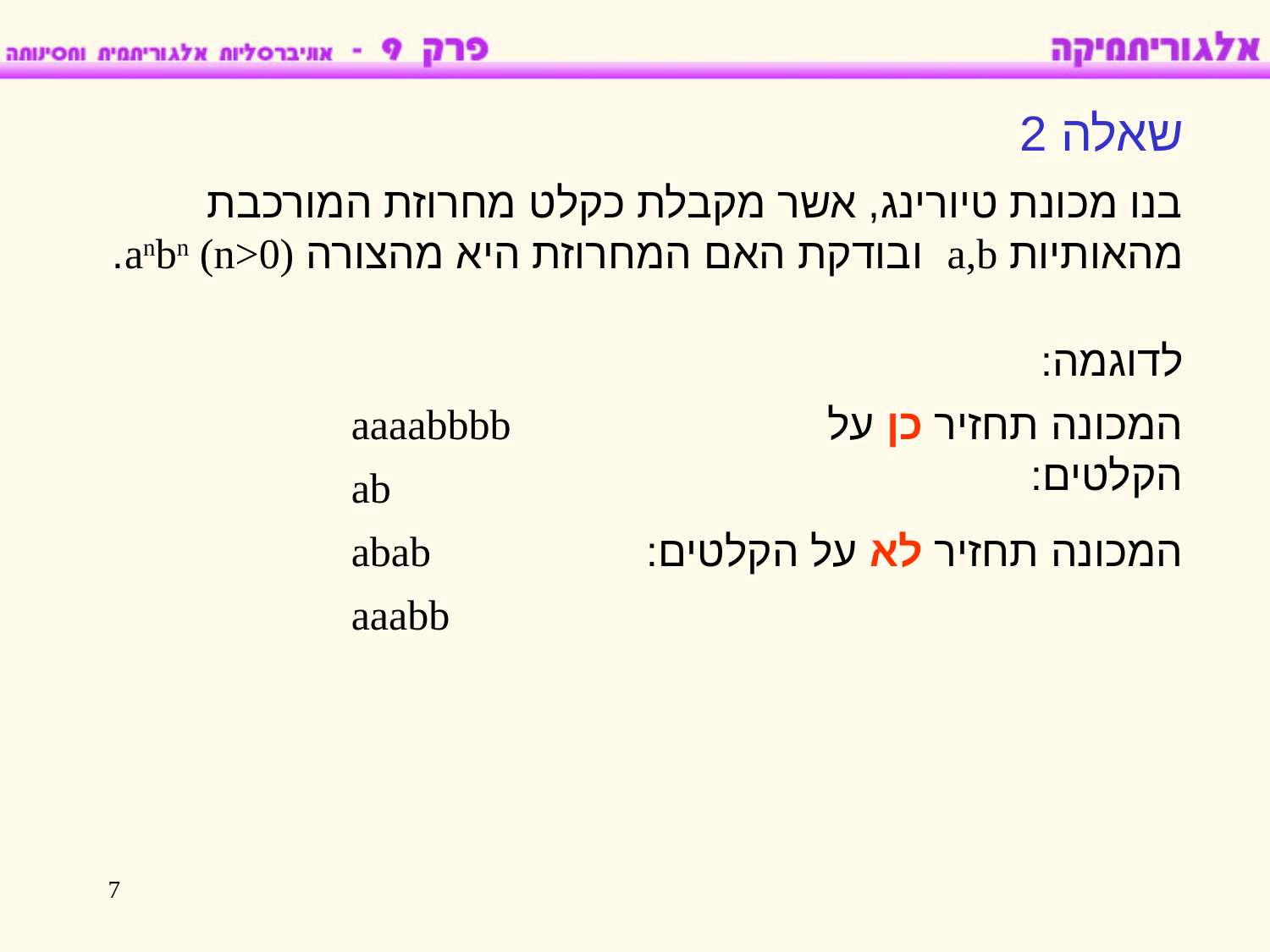

שאלה 2
בנו מכונת טיורינג, אשר מקבלת כקלט מחרוזת המורכבת מהאותיות a,b  ובודקת האם המחרוזת היא מהצורה anbn (n>0).
לדוגמה:
aaaabbbb
המכונה תחזיר כן על הקלטים:
ab
abab
המכונה תחזיר לא על הקלטים:
aaabb
7